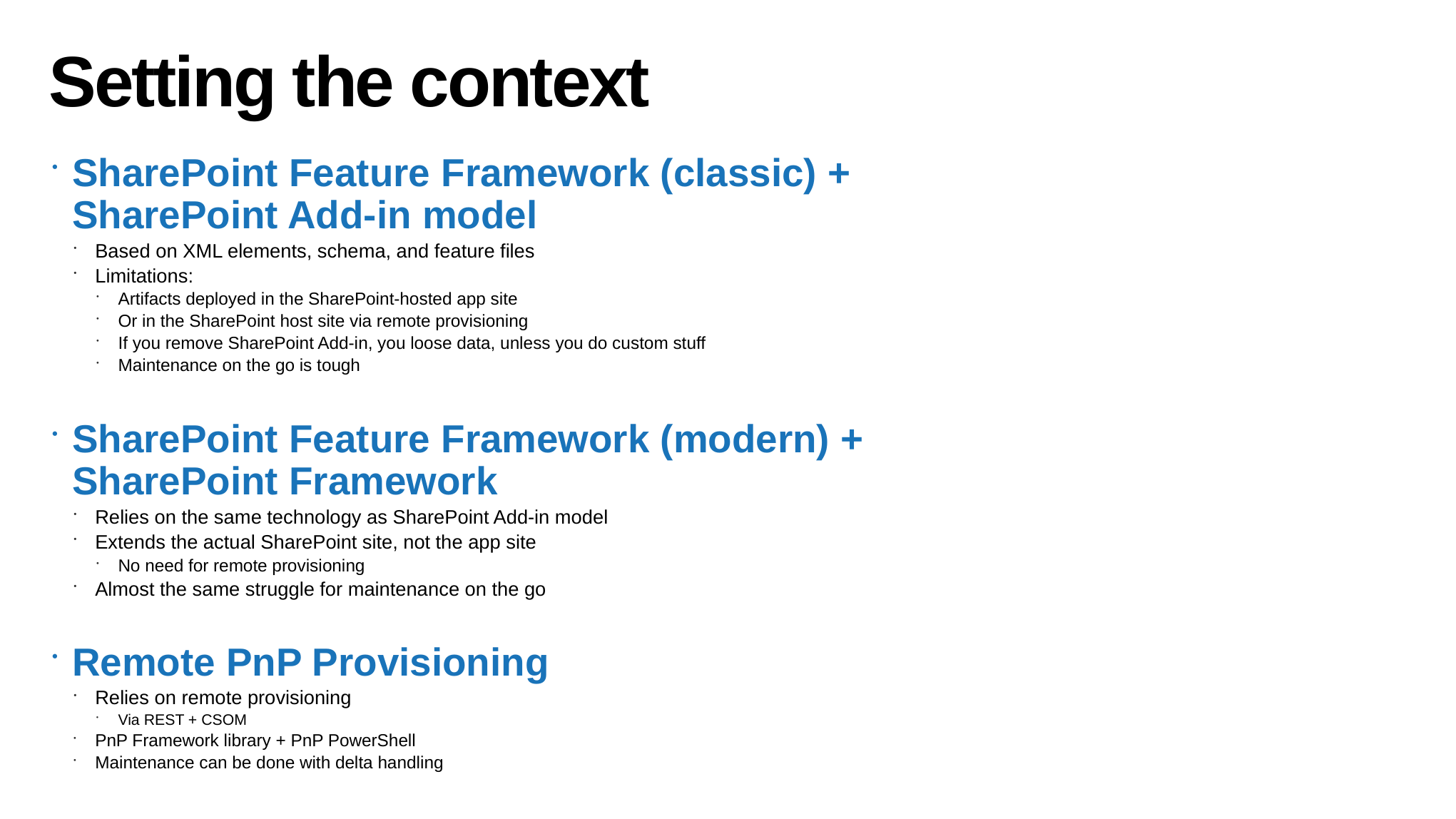

# Setting the context
SharePoint Feature Framework (classic) + SharePoint Add-in model
Based on XML elements, schema, and feature files
Limitations:
Artifacts deployed in the SharePoint-hosted app site
Or in the SharePoint host site via remote provisioning
If you remove SharePoint Add-in, you loose data, unless you do custom stuff
Maintenance on the go is tough

SharePoint Feature Framework (modern) + SharePoint Framework
Relies on the same technology as SharePoint Add-in model
Extends the actual SharePoint site, not the app site
No need for remote provisioning
Almost the same struggle for maintenance on the go

Remote PnP Provisioning
Relies on remote provisioning
Via REST + CSOM
PnP Framework library + PnP PowerShell
Maintenance can be done with delta handling